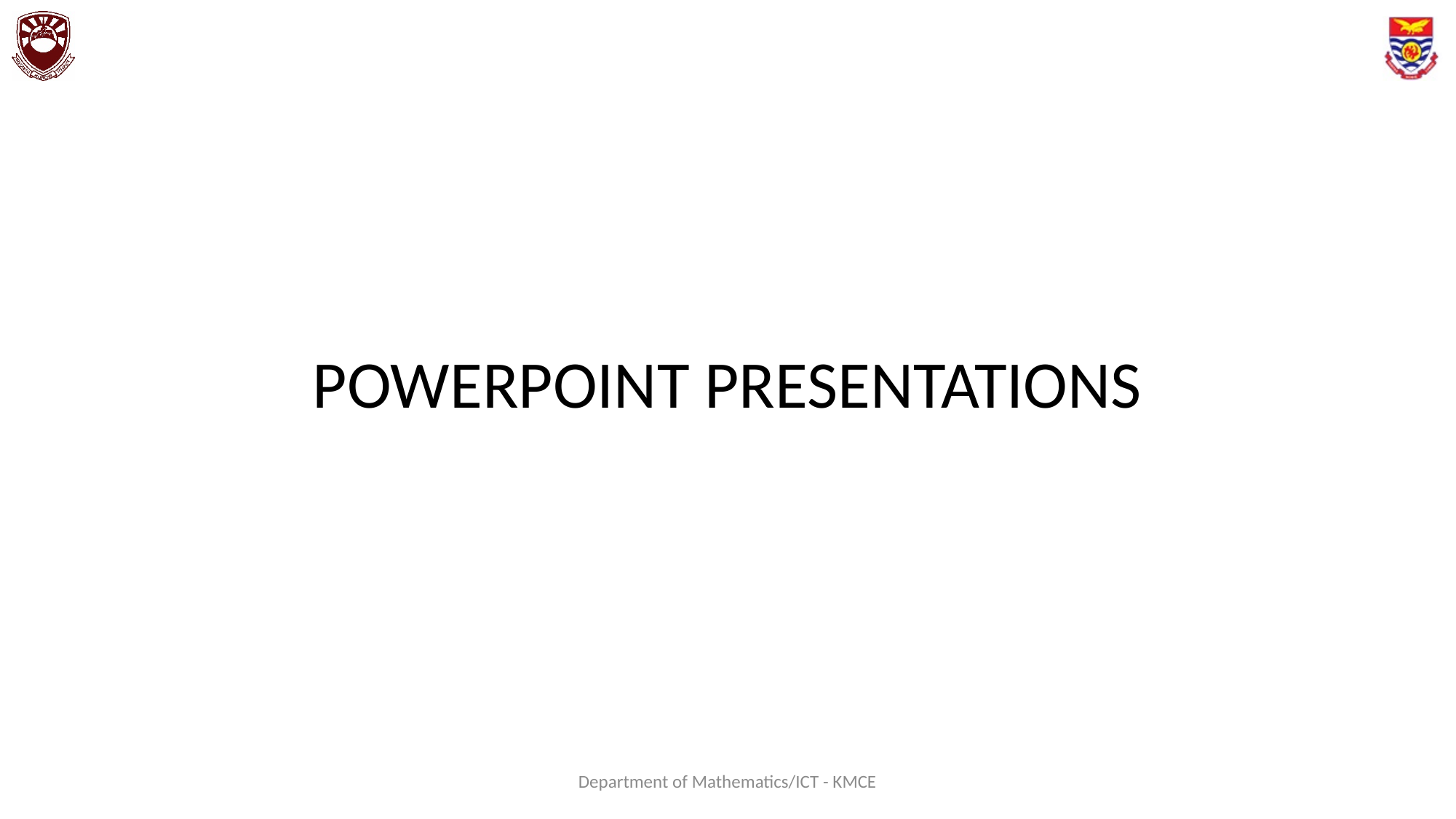

# POWERPOINT PRESENTATIONS
Department of Mathematics/ICT - KMCE
155